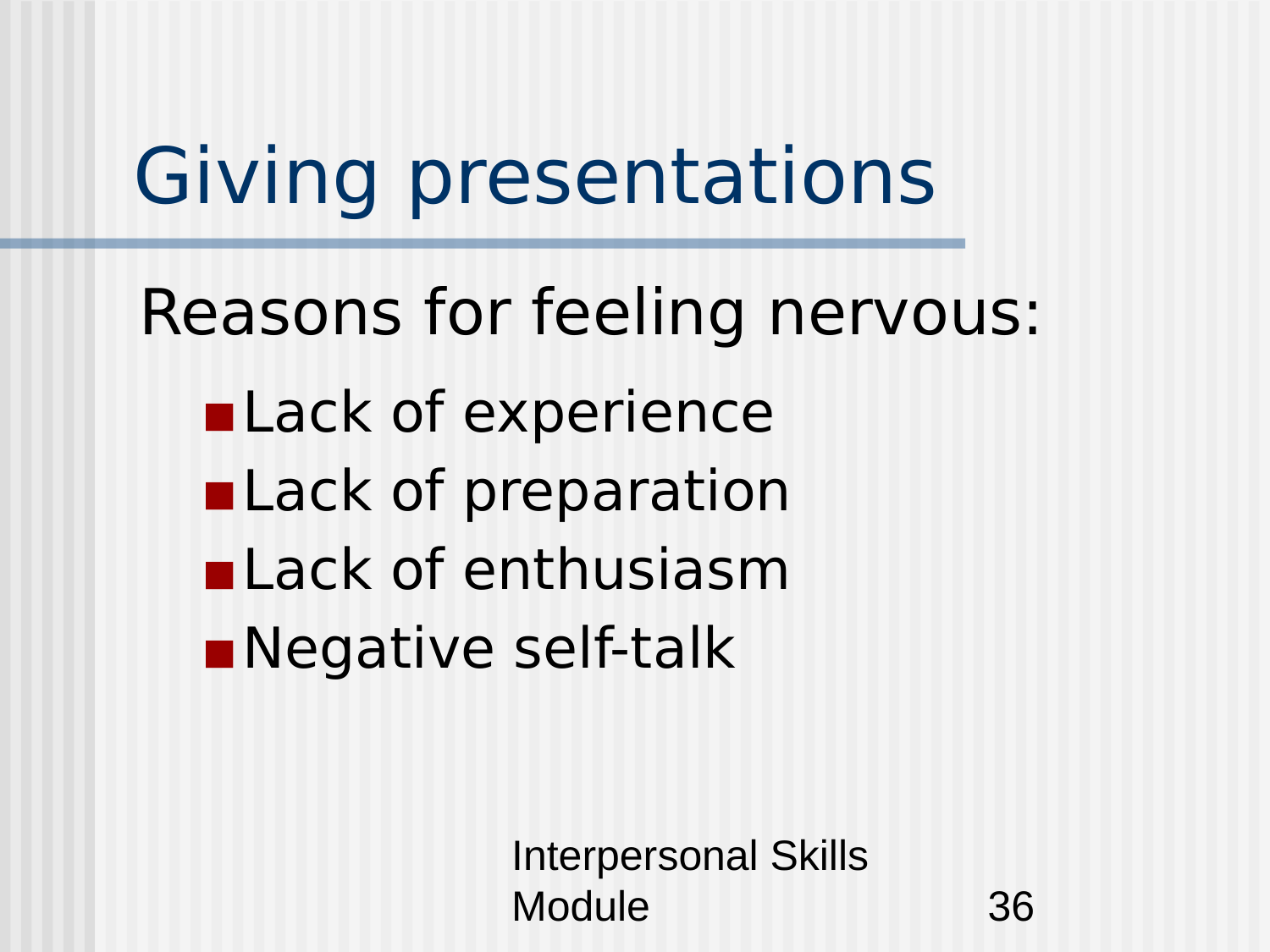

# Giving presentations
Reasons for feeling nervous:
Lack of experience
Lack of preparation
Lack of enthusiasm
Negative self-talk
Interpersonal Skills Module
36